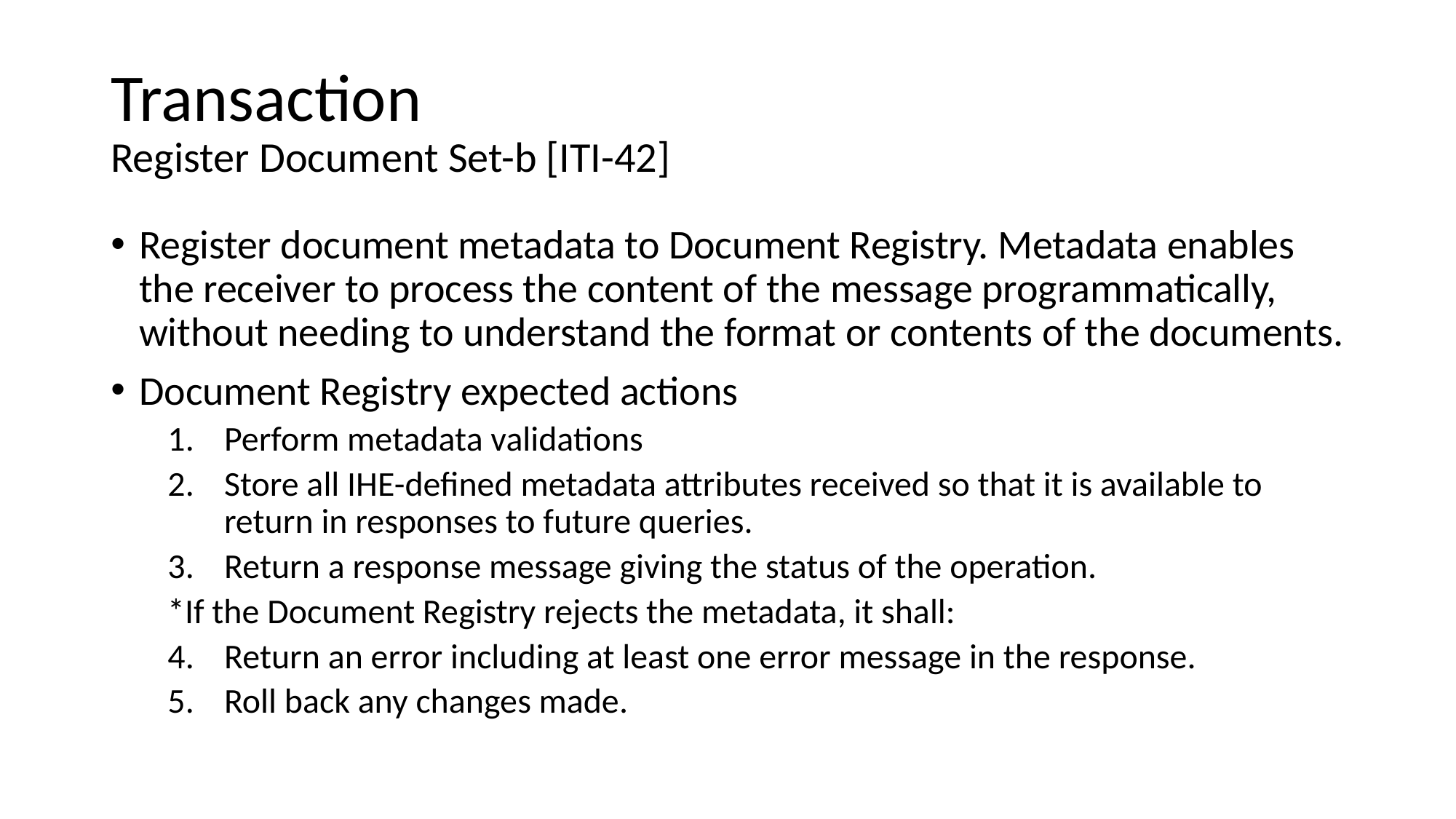

# Transaction Register Document Set-b [ITI-42]
Register document metadata to Document Registry. Metadata enables the receiver to process the content of the message programmatically, without needing to understand the format or contents of the documents.
Document Registry expected actions
Perform metadata validations
Store all IHE-defined metadata attributes received so that it is available to return in responses to future queries.
Return a response message giving the status of the operation.
*If the Document Registry rejects the metadata, it shall:
Return an error including at least one error message in the response.
Roll back any changes made.